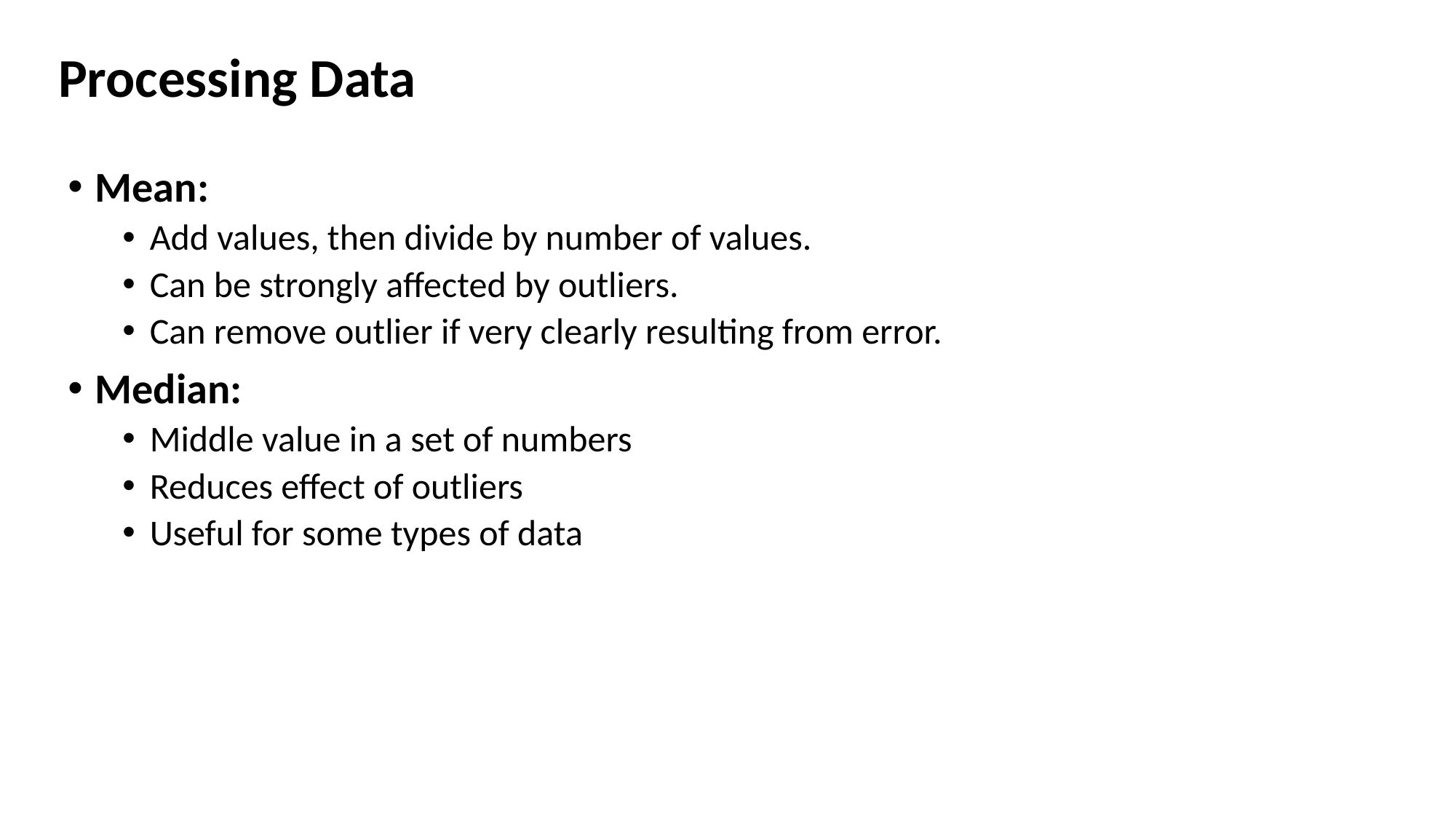

# Processing Data
Mean:
Add values, then divide by number of values.
Can be strongly affected by outliers.
Can remove outlier if very clearly resulting from error.
Median:
Middle value in a set of numbers
Reduces effect of outliers
Useful for some types of data